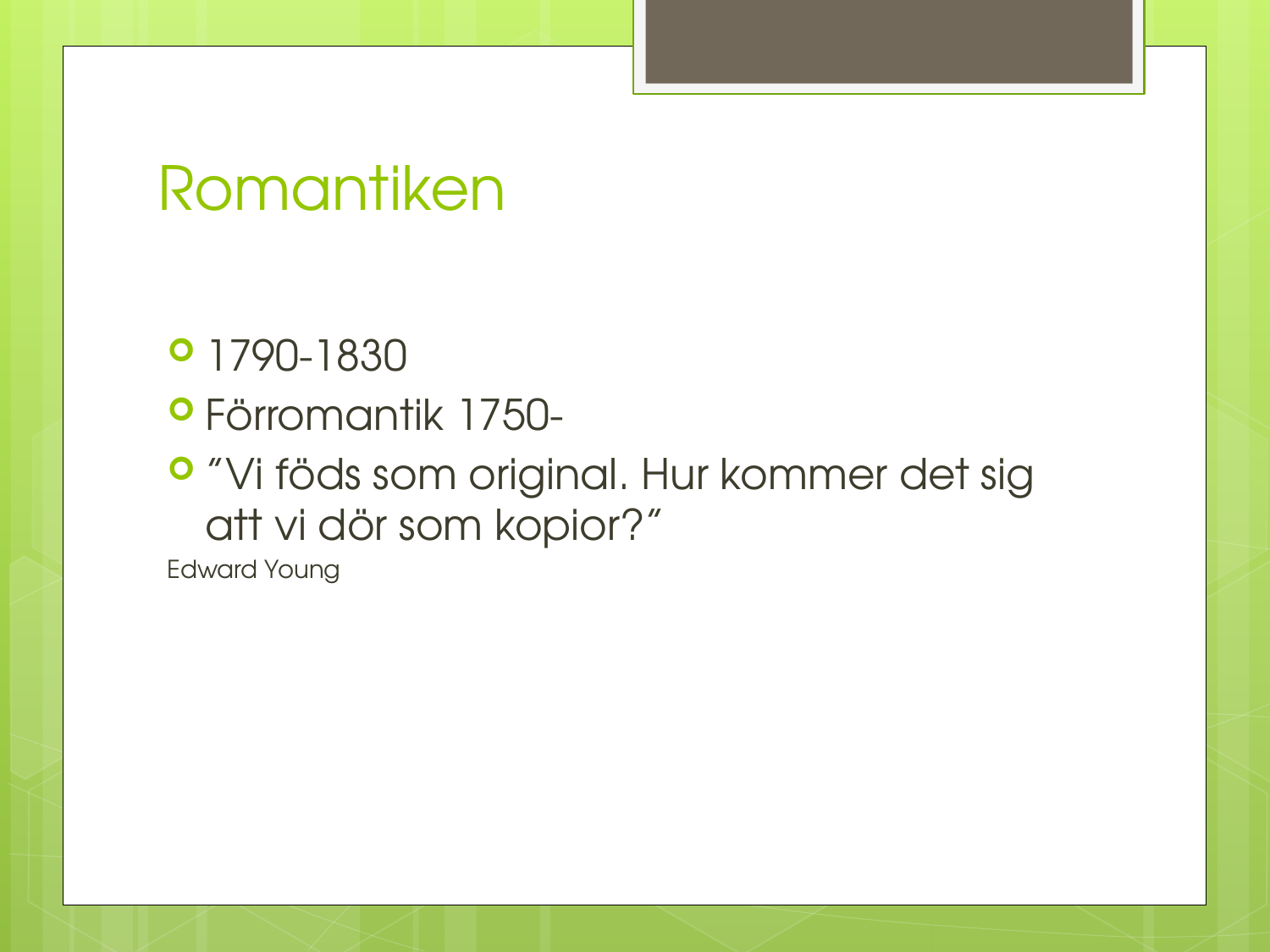

# Romantiken
1790-1830
Förromantik 1750-
”Vi föds som original. Hur kommer det sig att vi dör som kopior?”
Edward Young